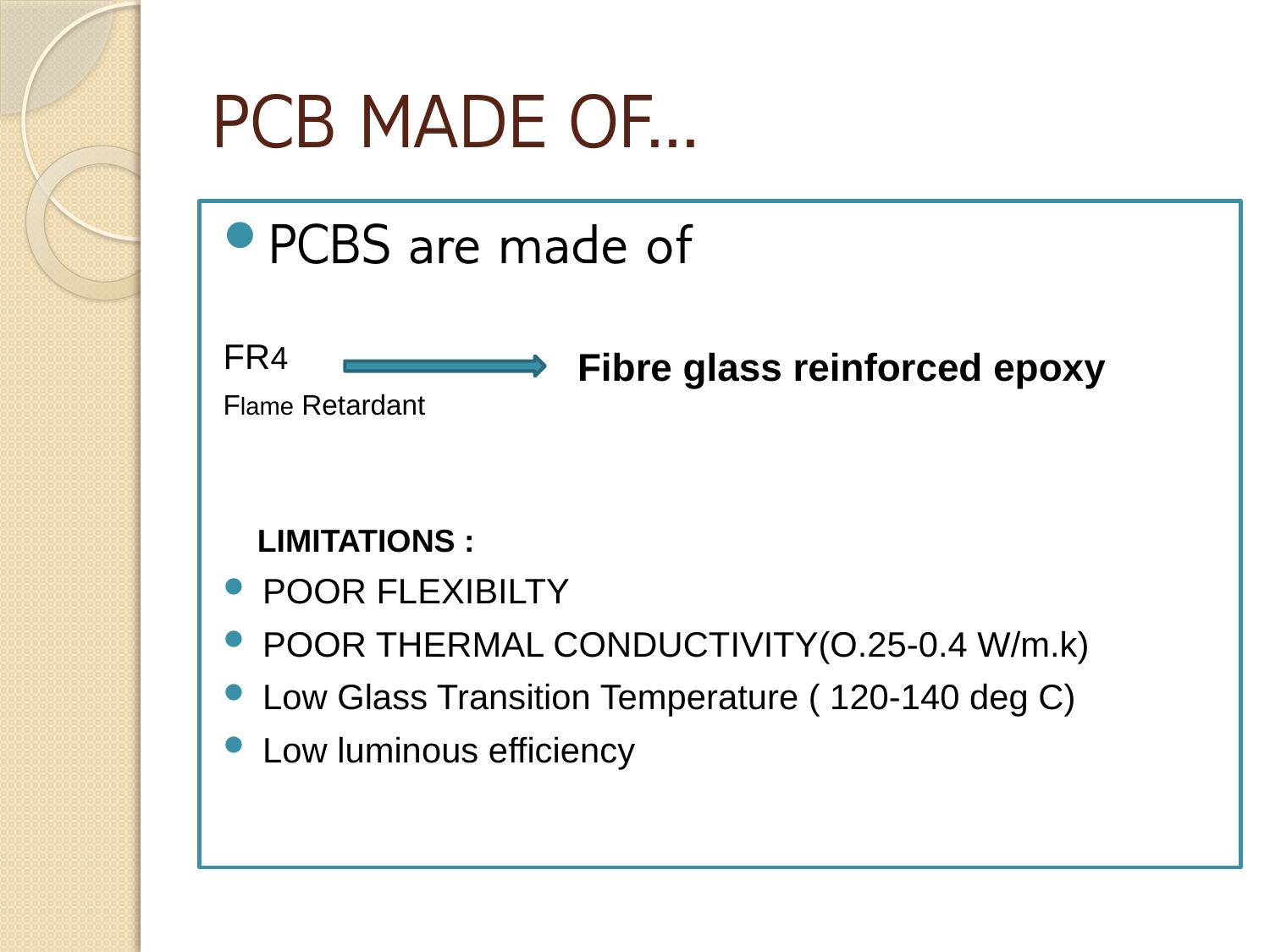

# PCB MADE OF...
PCBS are made of

FR4
Flame Retardant

    LIMITATIONS :
POOR FLEXIBILTY
POOR THERMAL CONDUCTIVITY(O.25-0.4 W/m.k)
Low Glass Transition Temperature ( 120-140 deg C)
Low luminous efficiency
Fibre glass reinforced epoxy